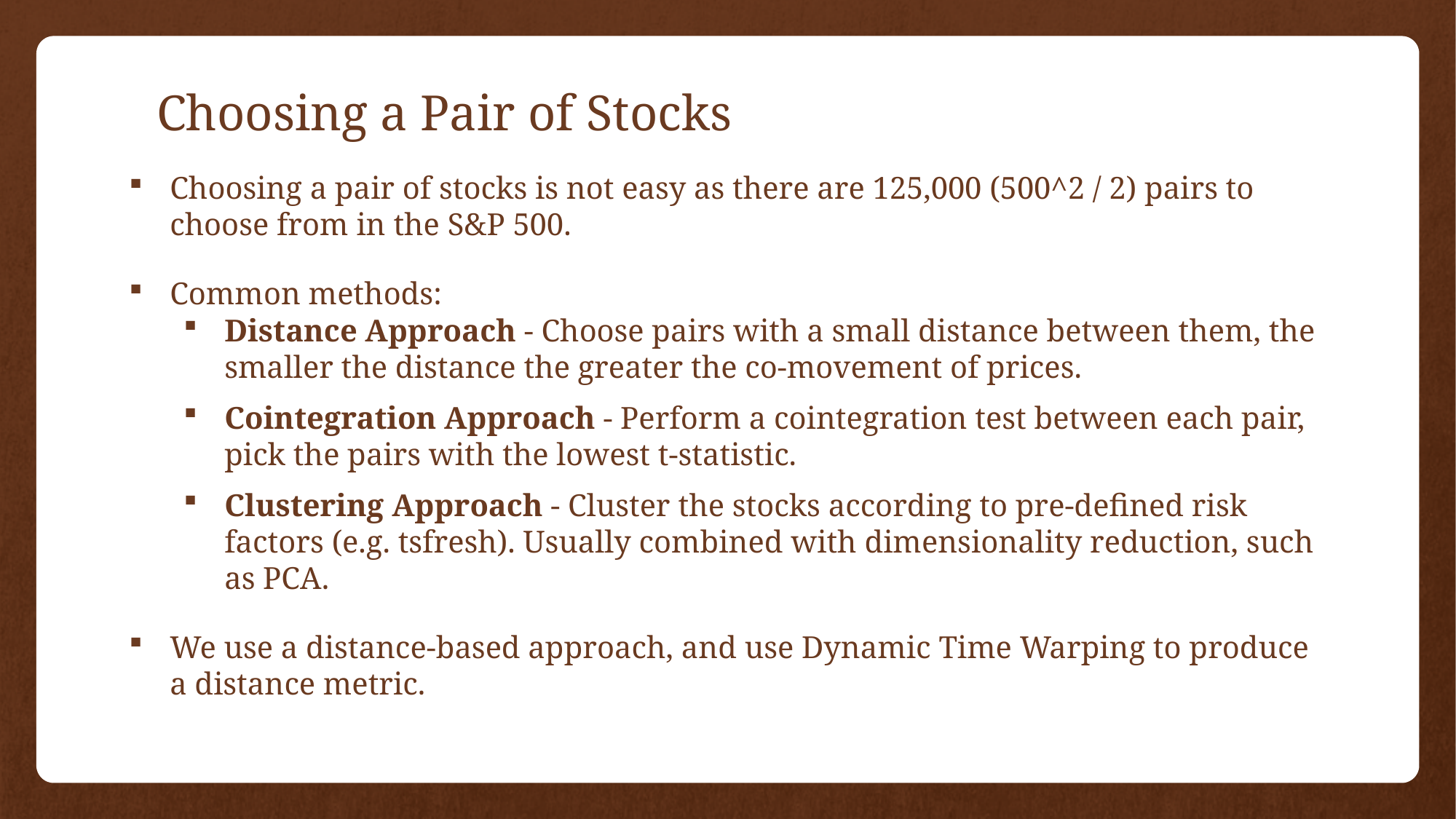

# Choosing a Pair of Stocks
Choosing a pair of stocks is not easy as there are 125,000 (500^2 / 2) pairs to choose from in the S&P 500.

Common methods:
Distance Approach - Choose pairs with a small distance between them, the smaller the distance the greater the co-movement of prices.

Cointegration Approach - Perform a cointegration test between each pair, pick the pairs with the lowest t-statistic.

Clustering Approach - Cluster the stocks according to pre-defined risk factors (e.g. tsfresh). Usually combined with dimensionality reduction, such as PCA.

We use a distance-based approach, and use Dynamic Time Warping to produce a distance metric.